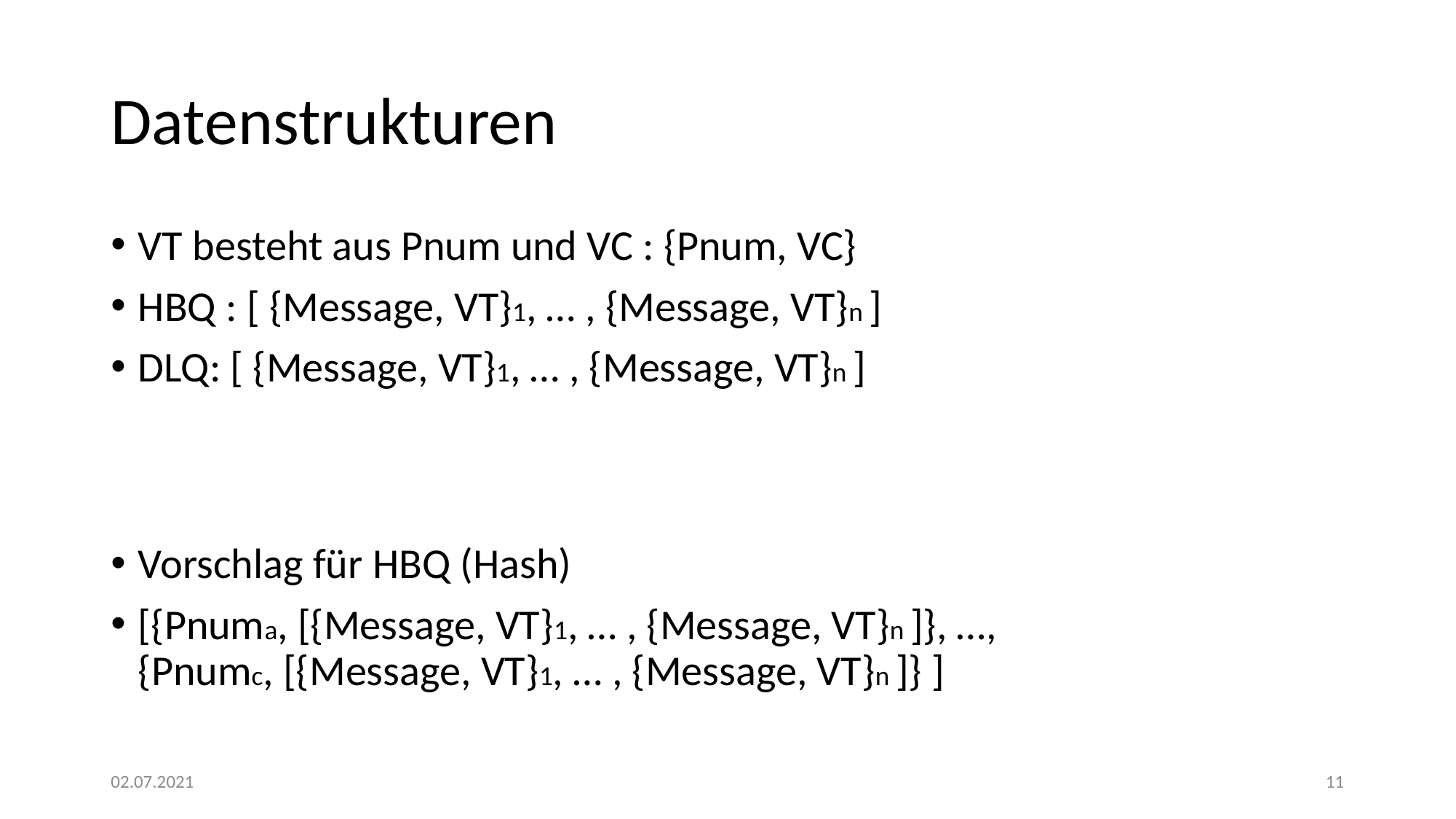

# Datenstrukturen
VT besteht aus Pnum und VC : {Pnum, VC}
HBQ : [ {Message, VT}1, … , {Message, VT}n ]
DLQ: [ {Message, VT}1, … , {Message, VT}n ]

Vorschlag für HBQ (Hash)
[{Pnuma, [{Message, VT}1, … , {Message, VT}n ]}, …,
{Pnumc, [{Message, VT}1, … , {Message, VT}n ]} ]

02.07.2021
11